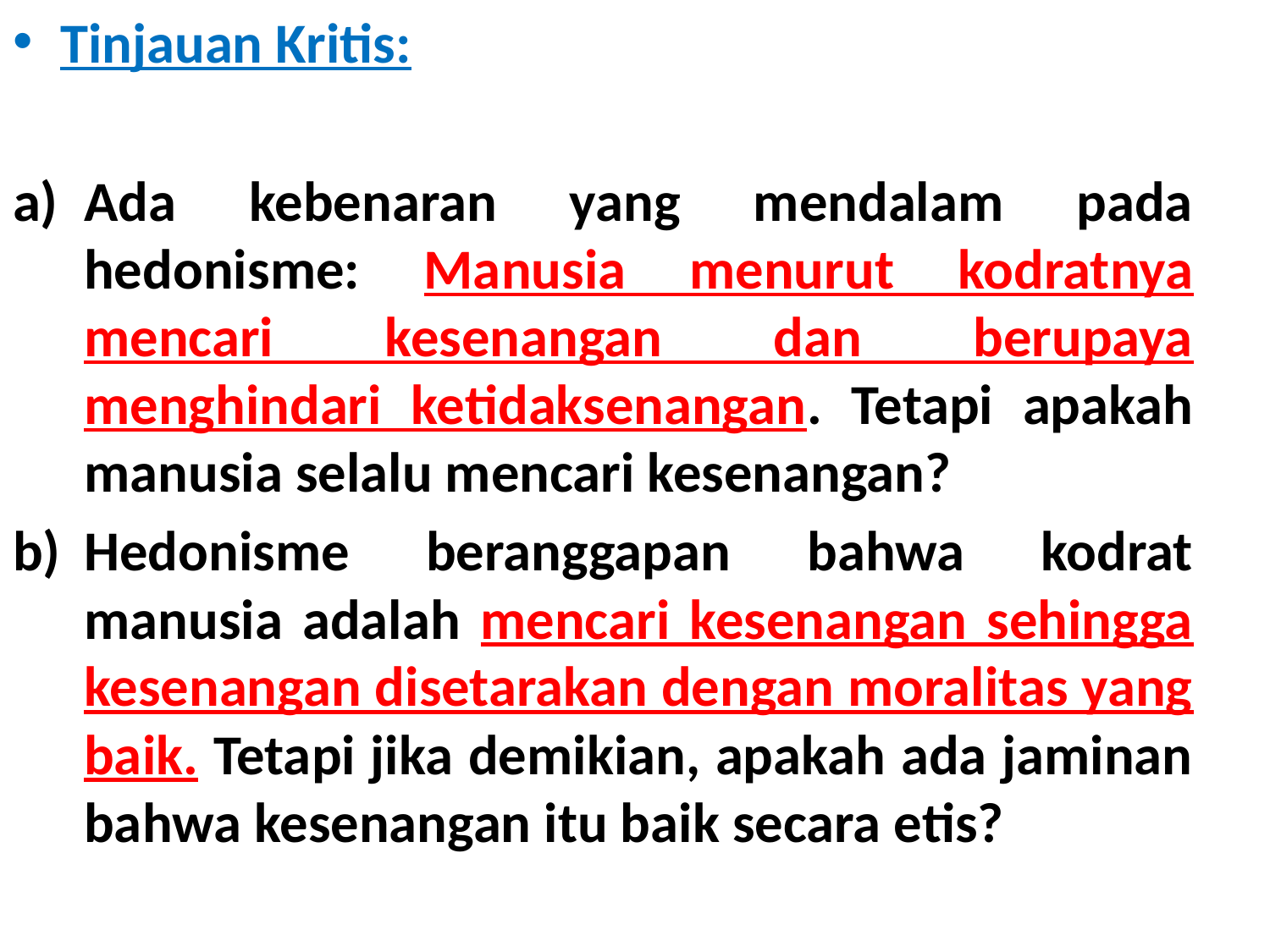

Tinjauan Kritis:

Ada kebenaran yang mendalam pada hedonisme: Manusia menurut kodratnya mencari kesenangan dan berupaya menghindari ketidaksenangan. Tetapi apakah manusia selalu mencari kesenangan?
Hedonisme beranggapan bahwa kodrat manusia adalah mencari kesenangan sehingga kesenangan disetarakan dengan moralitas yang baik. Tetapi jika demikian, apakah ada jaminan bahwa kesenangan itu baik secara etis?